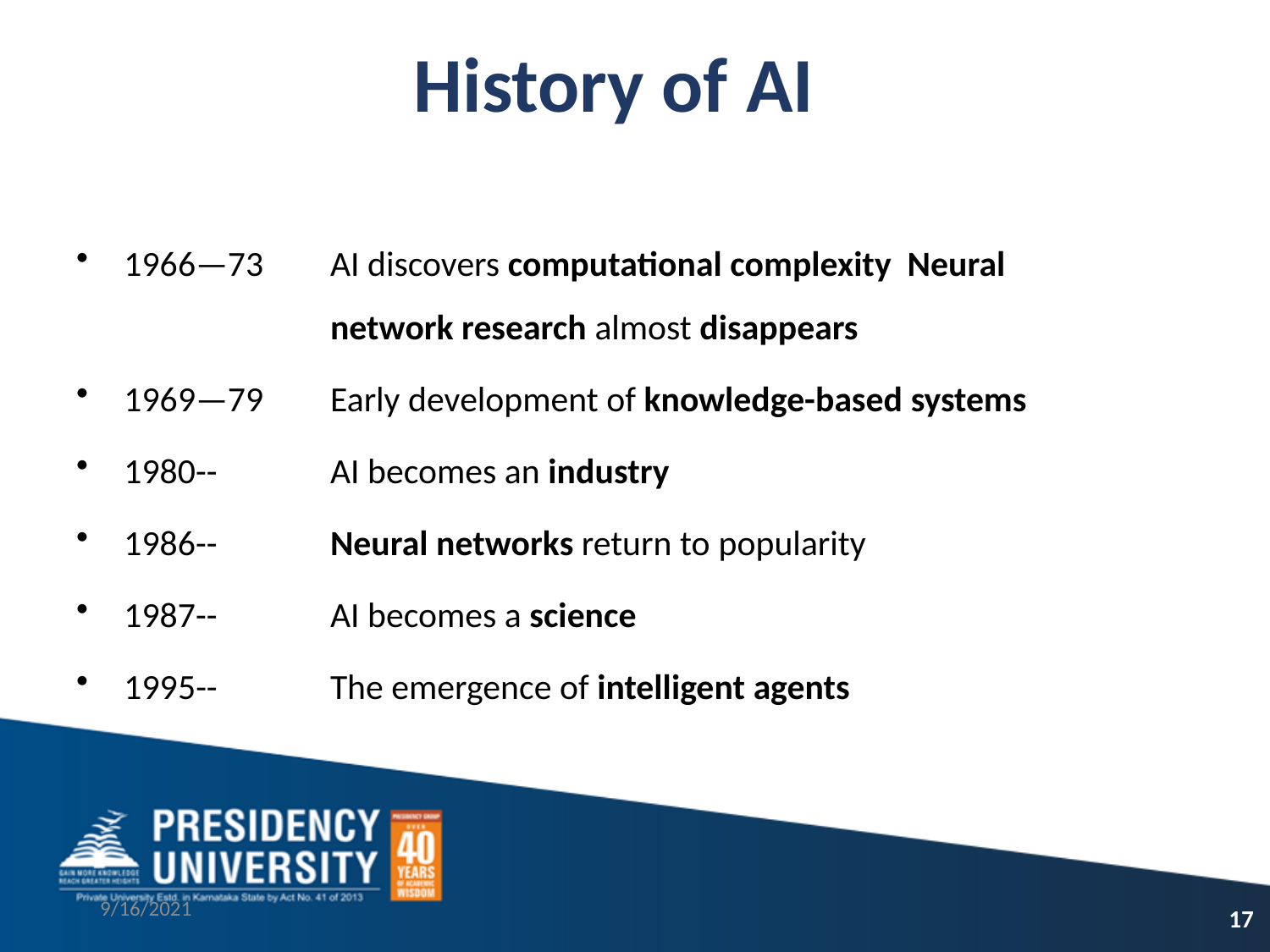

# History of AI
AI discovers computational complexity  Neural network research almost disappears
Early development of knowledge-based systems
AI becomes an industry
Neural networks return to popularity  AI becomes a science
1966—73
1969—79
1980--
1986--
1987--
1995--
The emergence of intelligent agents
9/16/2021
17